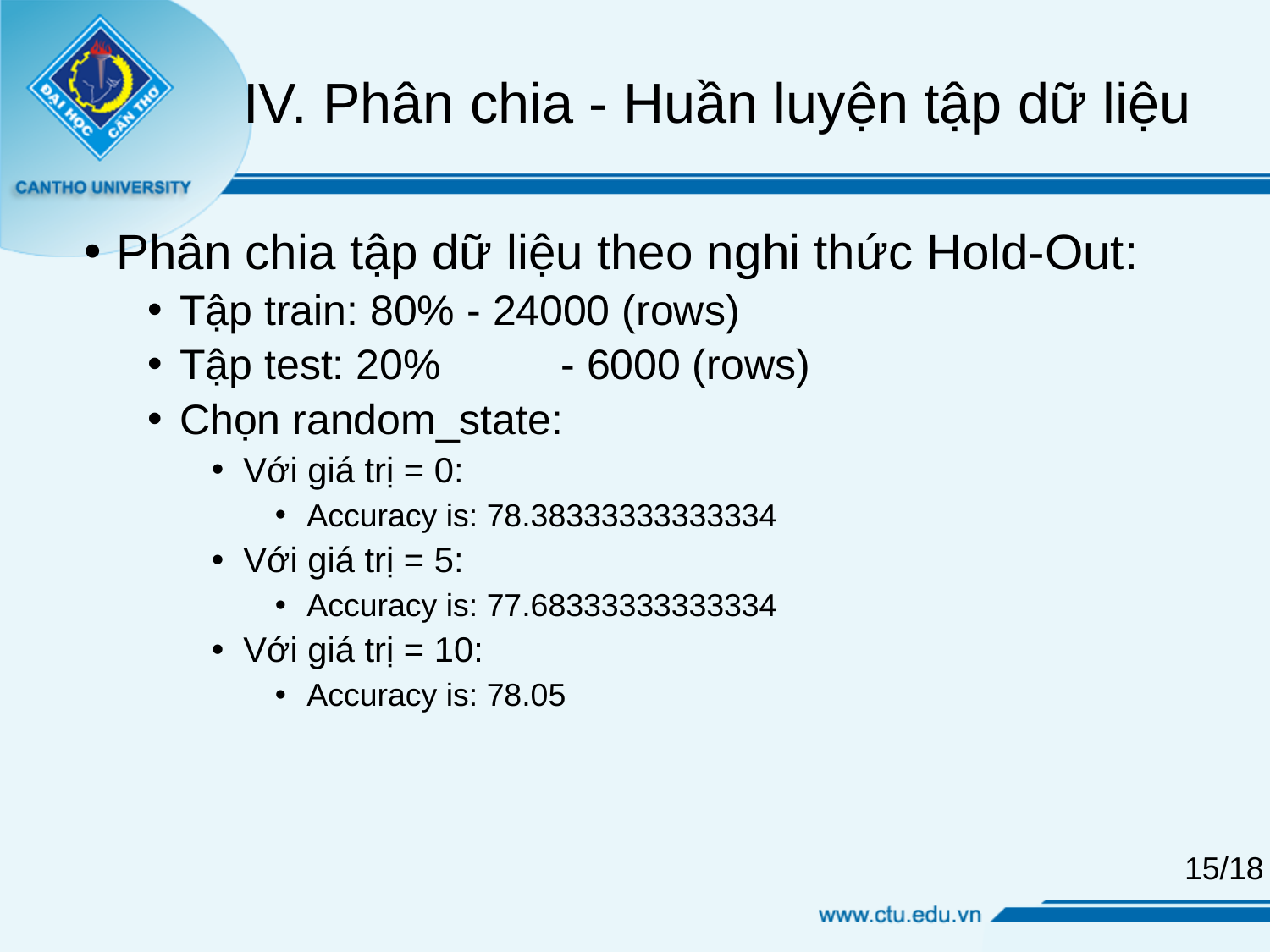

# Phân chia tập dữ liệu theo nghi thức Hold-Out:
Tập train: 80% - 24000 (rows)
Tập test: 20% 	- 6000 (rows)
Chọn random_state:
Với giá trị = 0:
Accuracy is: 78.38333333333334
Với giá trị = 5:
Accuracy is: 77.68333333333334
Với giá trị = 10:
Accuracy is: 78.05

Phân chia - Huần luyện tập dữ liệu
15/18